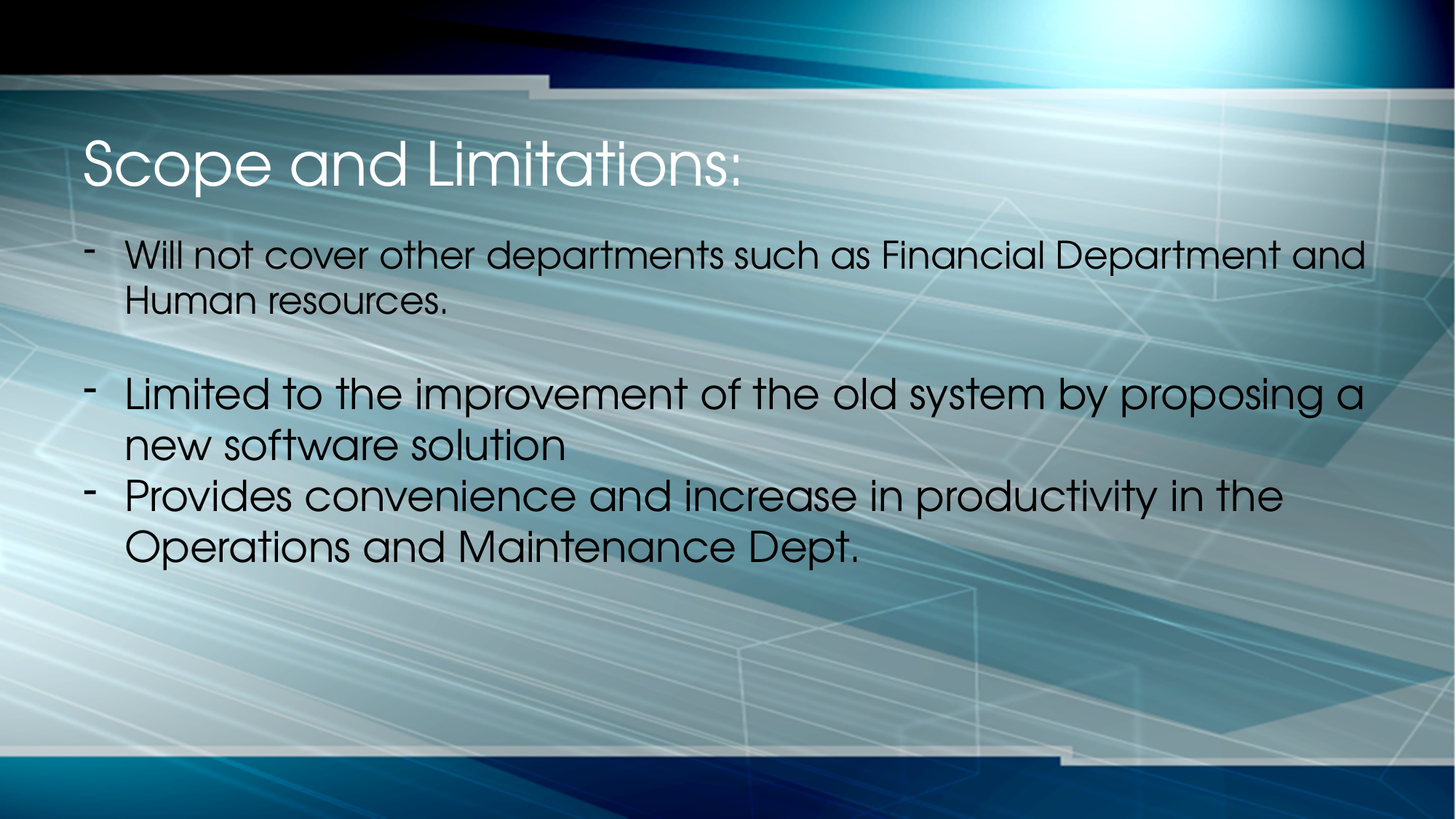

# Scope and Limitations:
Will not cover other departments such as Financial Department and Human resources.

Limited to the improvement of the old system by proposing a new software solution
Provides convenience and increase in productivity in the Operations and Maintenance Dept.